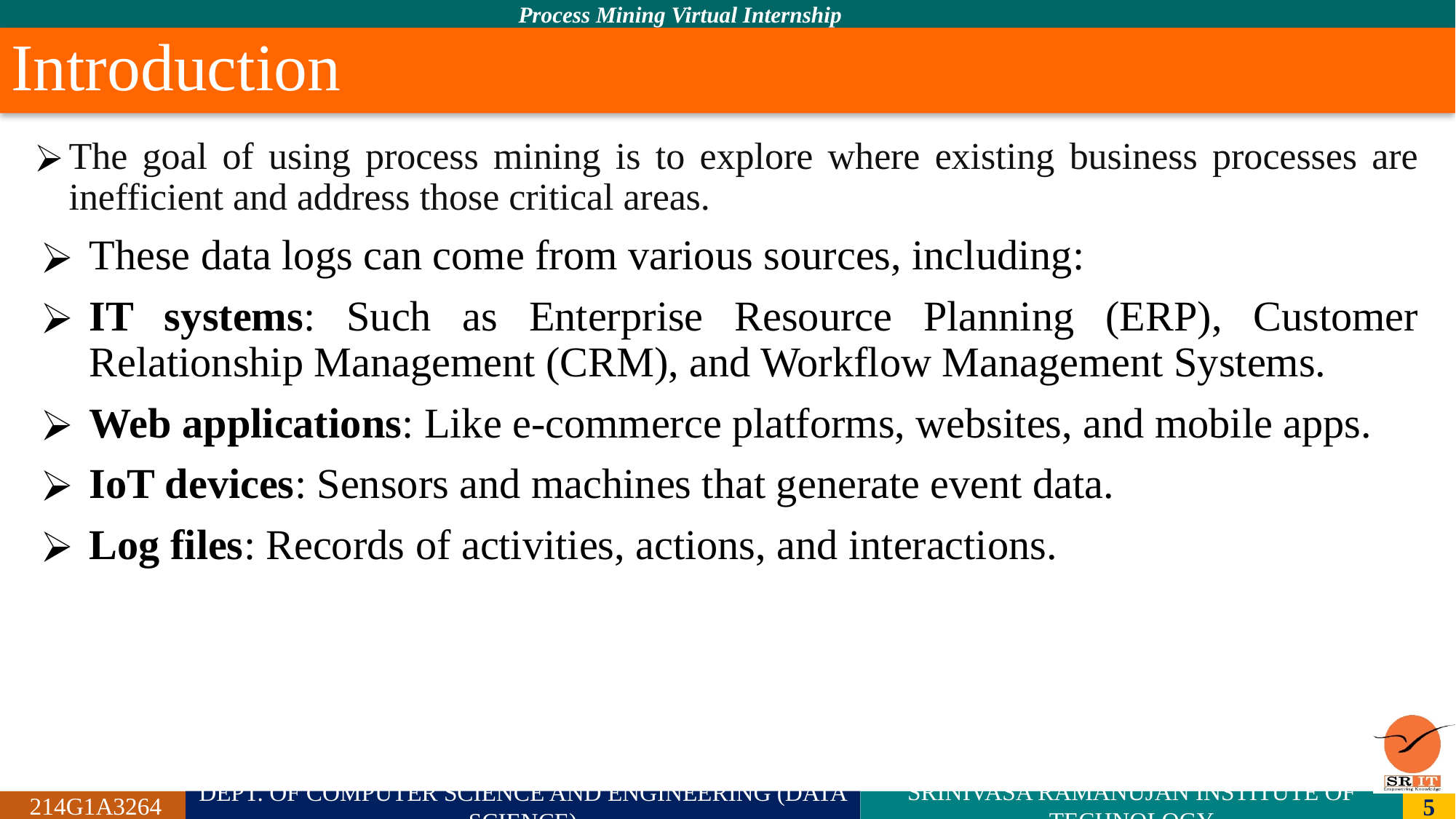

# Introduction
The goal of using process mining is to explore where existing business processes are inefficient and address those critical areas.
These data logs can come from various sources, including:
IT systems: Such as Enterprise Resource Planning (ERP), Customer Relationship Management (CRM), and Workflow Management Systems.
Web applications: Like e-commerce platforms, websites, and mobile apps.
IoT devices: Sensors and machines that generate event data.
Log files: Records of activities, actions, and interactions.